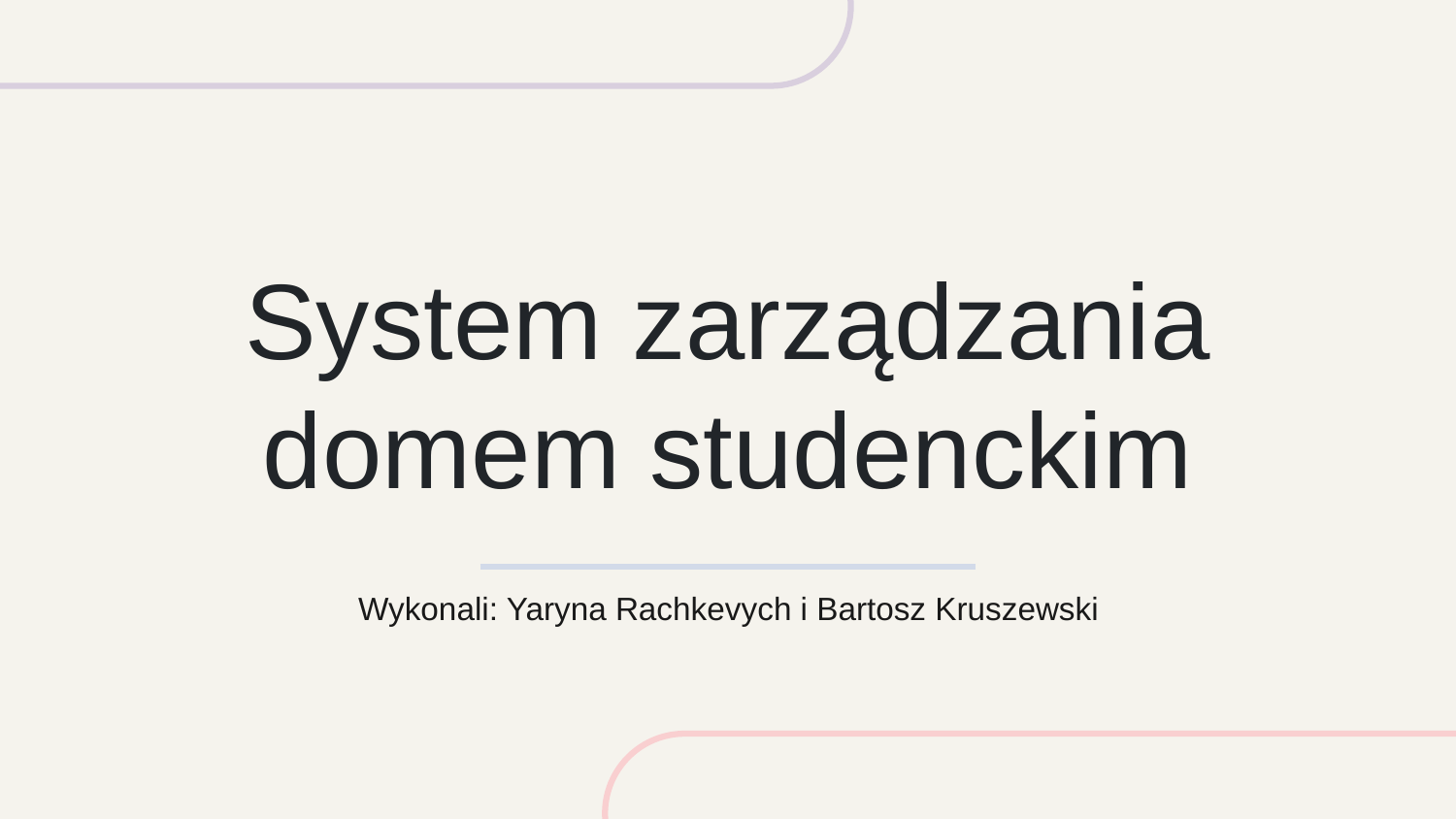

# System zarządzania domem studenckim
Wykonali: Yaryna Rachkevych i Bartosz Kruszewski